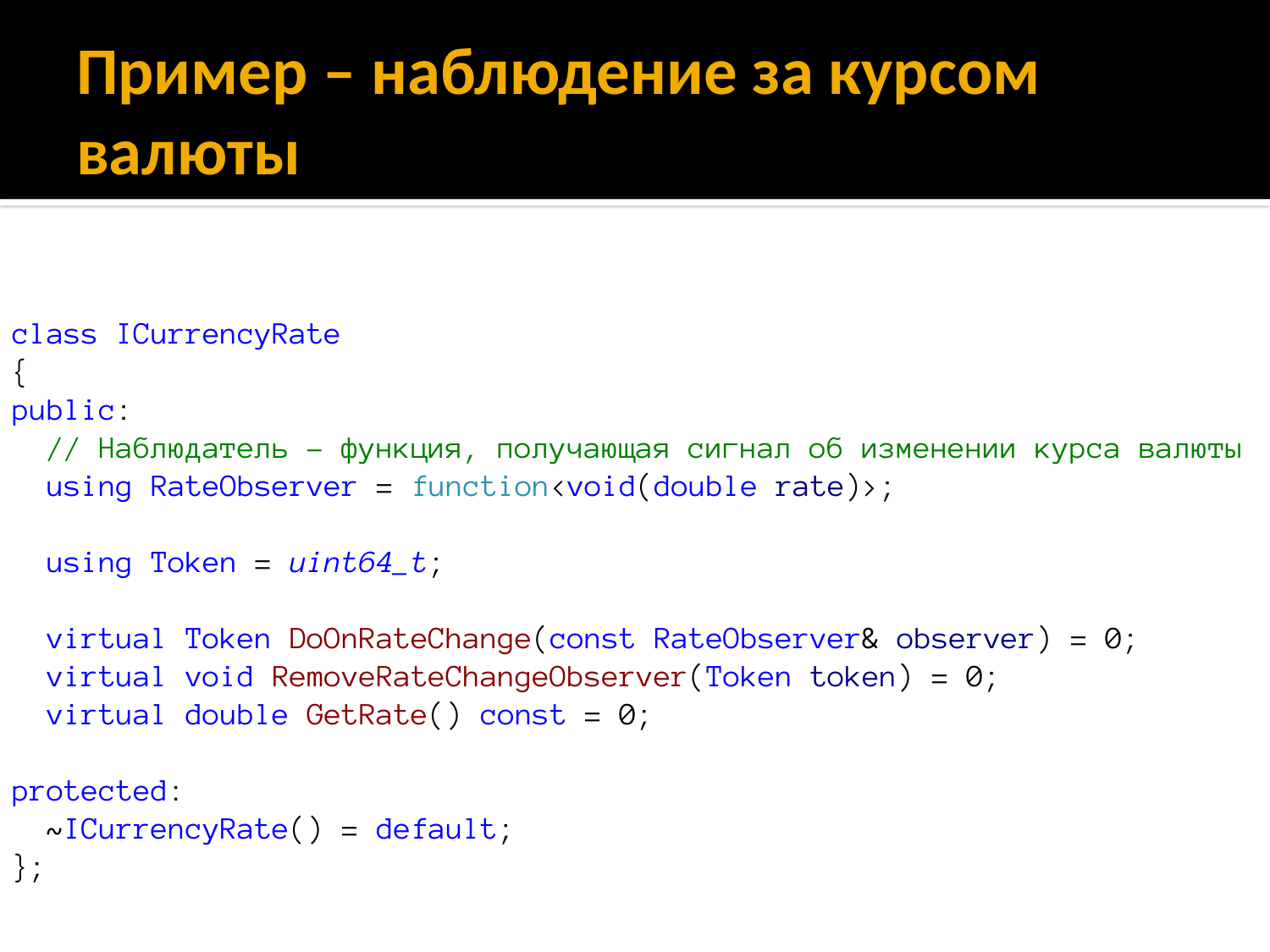

# Пример – наблюдение за курсом валюты
class ICurrencyRate
{
public:
  // Наблюдатель - функция, получающая сигнал об изменении курса валюты
  using RateObserver = function<void(double rate)>;

  using Token = uint64_t;

  virtual Token DoOnRateChange(const RateObserver& observer) = 0;
  virtual void RemoveRateChangeObserver(Token token) = 0;
  virtual double GetRate() const = 0;

protected:
  ~ICurrencyRate() = default;
};